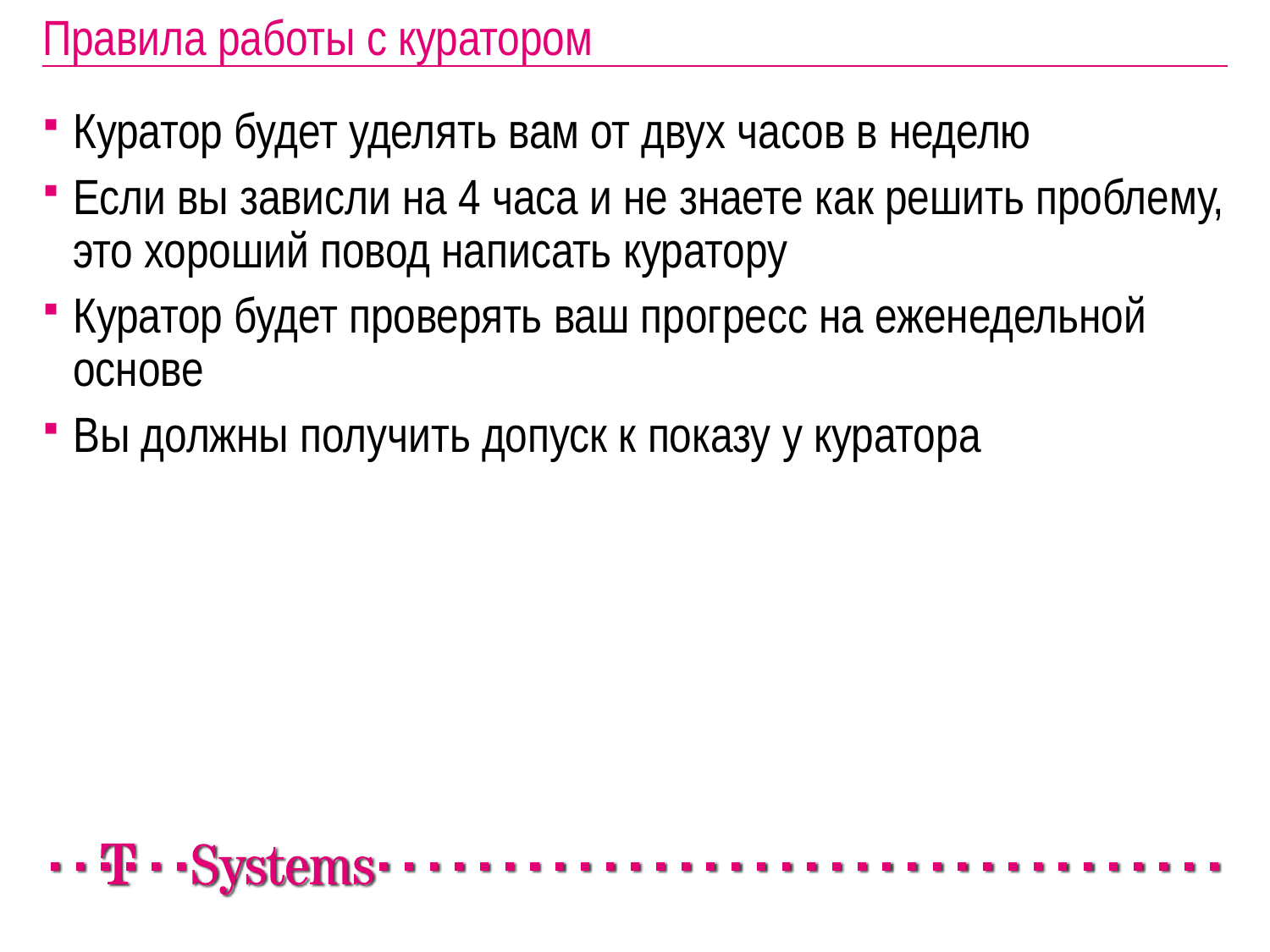

# Правила работы с куратором
Куратор будет уделять вам от двух часов в неделю
Если вы зависли на 4 часа и не знаете как решить проблему, это хороший повод написать куратору
Куратор будет проверять ваш прогресс на еженедельной основе
Вы должны получить допуск к показу у куратора